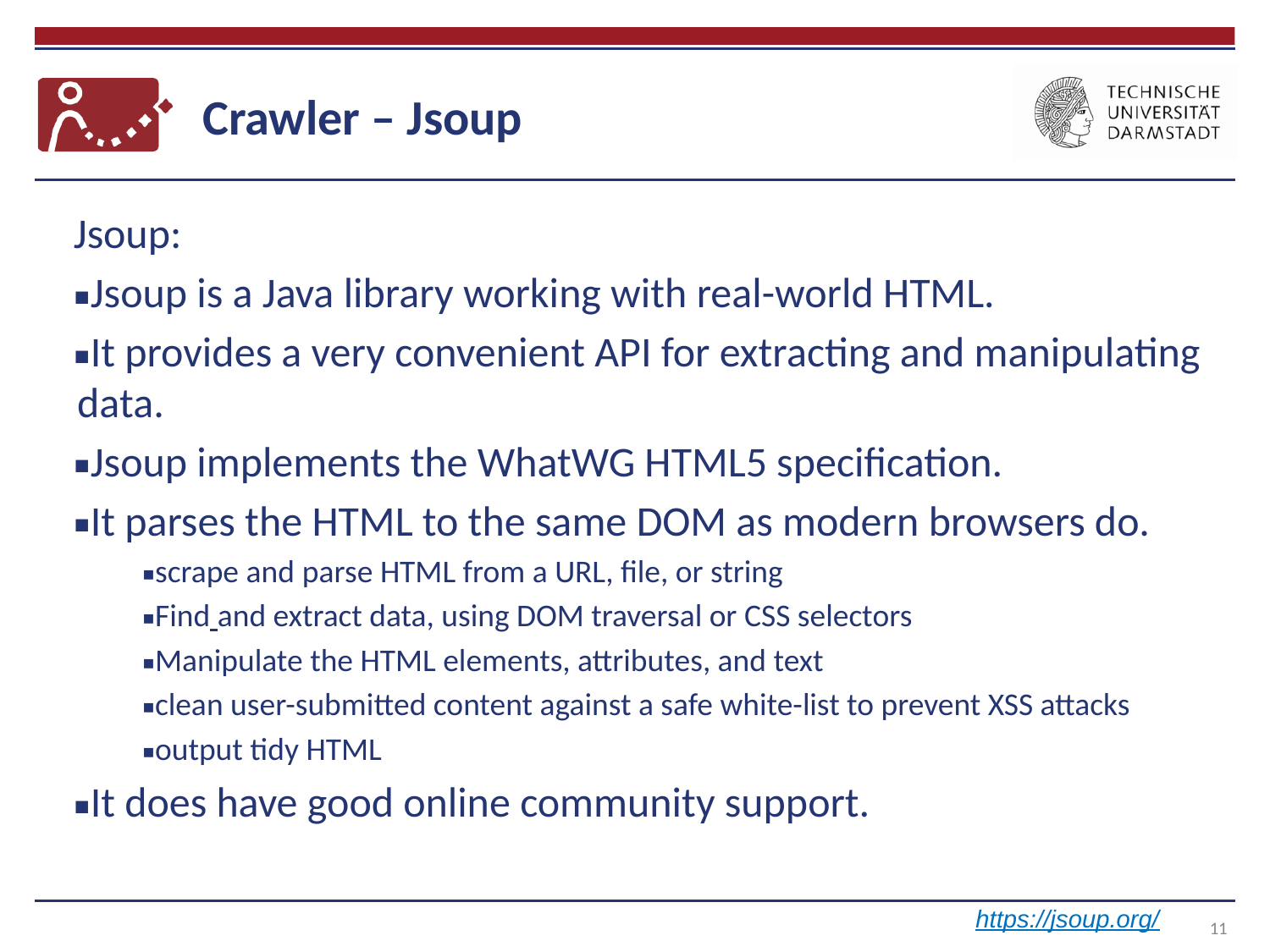

# Crawler – Jsoup
Jsoup:
Jsoup is a Java library working with real-world HTML.
It provides a very convenient API for extracting and manipulating data.
Jsoup implements the WhatWG HTML5 specification.
It parses the HTML to the same DOM as modern browsers do.
scrape and parse HTML from a URL, file, or string
Find and extract data, using DOM traversal or CSS selectors
Manipulate the HTML elements, attributes, and text
clean user-submitted content against a safe white-list to prevent XSS attacks
output tidy HTML
It does have good online community support.

https://jsoup.org/
11